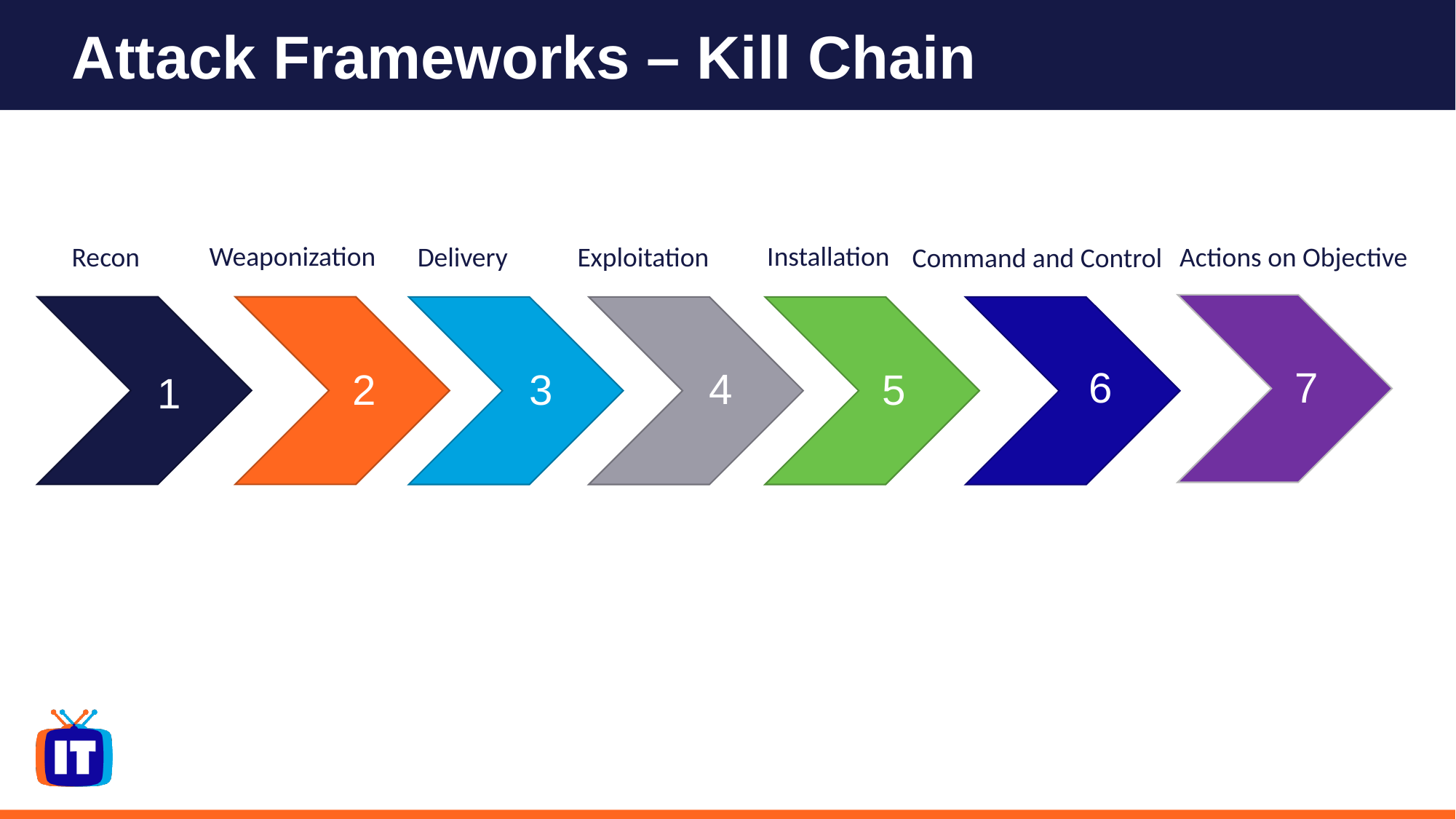

# Attack Frameworks – Kill Chain
Weaponization
Installation
Recon
Delivery
Actions on Objective
Exploitation
Command and Control

6
7
4
2
3
5
1